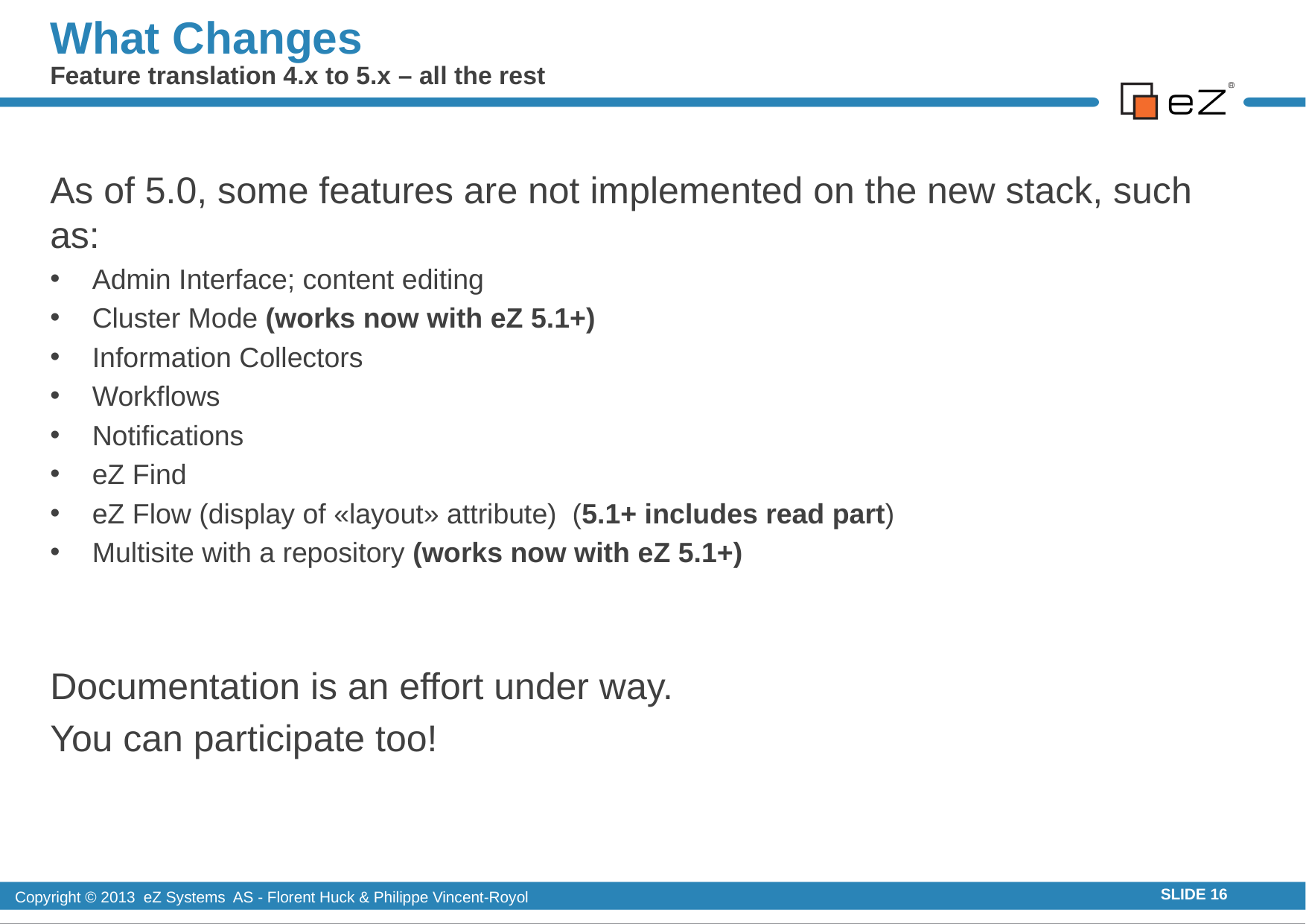

# What Changes
Feature translation 4.x to 5.x – all the rest

As of 5.0, some features are not implemented on the new stack, such as:
Admin Interface; content editing
Cluster Mode (works now with eZ 5.1+)
Information Collectors
Workflows
Notifications
eZ Find
eZ Flow (display of «layout» attribute)  (5.1+ includes read part)
Multisite with a repository (works now with eZ 5.1+)

Documentation is an effort under way.
You can participate too!

SLIDE 16